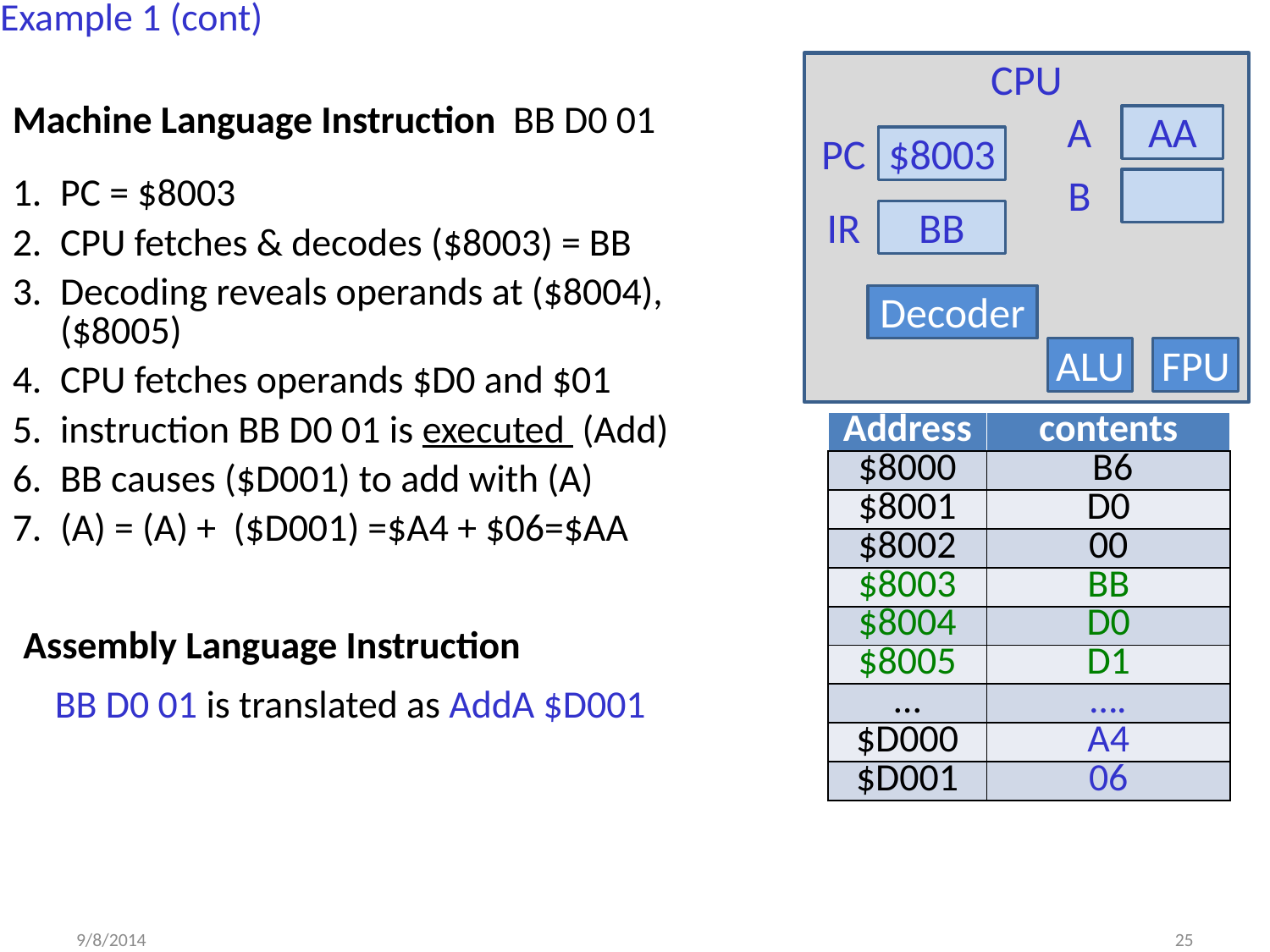

Example 1 (cont)
CPU
Machine Language Instruction  BB D0 01
A
AA
PC
$8003
PC = $8003
CPU fetches & decodes ($8003) = BB
Decoding reveals operands at ($8004),($8005)
CPU fetches operands $D0 and $01
instruction BB D0 01 is executed  (Add)
BB causes ($D001) to add with (A)
(A) = (A) +  ($D001) =$A4 + $06=$AA
B

IR
BB
Decoder
ALU
FPU
| Address | contents |
| --- | --- |
| $8000 | B6 |
| $8001 | D0 |
| $8002 | 00 |
| $8003 | BB |
| $8004 | D0 |
| $8005 | D1 |
| … | …. |
| $D000 | A4 |
| $D001 | 06 |
Assembly Language Instruction
BB D0 01 is translated as AddA $D001
9/8/2014
25